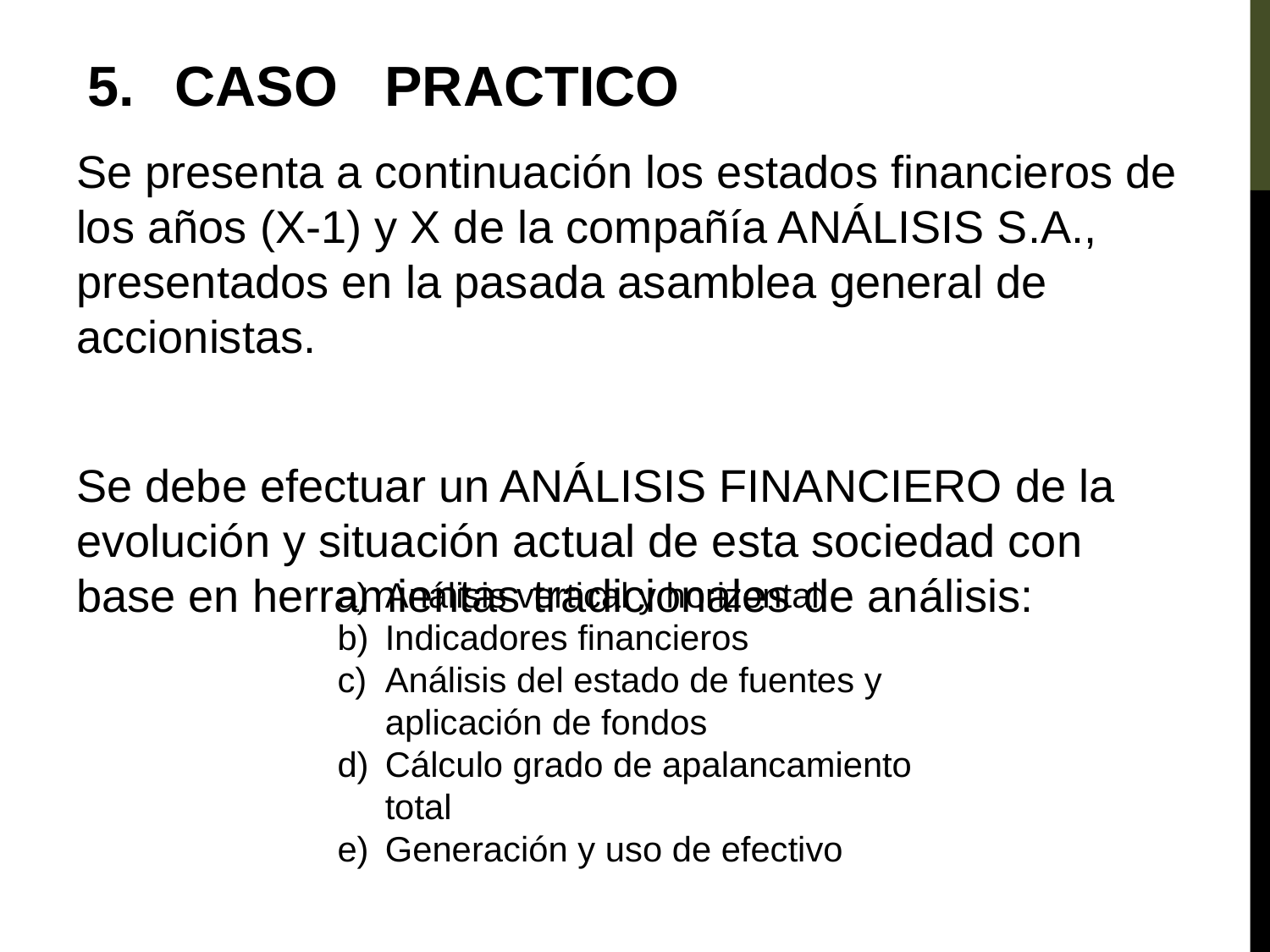

CASO   PRACTICO
Se presenta a continuación los estados financieros de los años (X-1) y X de la compañía ANÁLISIS S.A., presentados en la pasada asamblea general de accionistas.

Se debe efectuar un ANÁLISIS FINANCIERO de la evolución y situación actual de esta sociedad con base en herramientas tradicionales de análisis:

Emitir opinión a nivel de resumen ejecutivo.
Análisis vertical y horizontal
Indicadores financieros
Análisis del estado de fuentes y aplicación de fondos
Cálculo grado de apalancamiento total
Generación y uso de efectivo